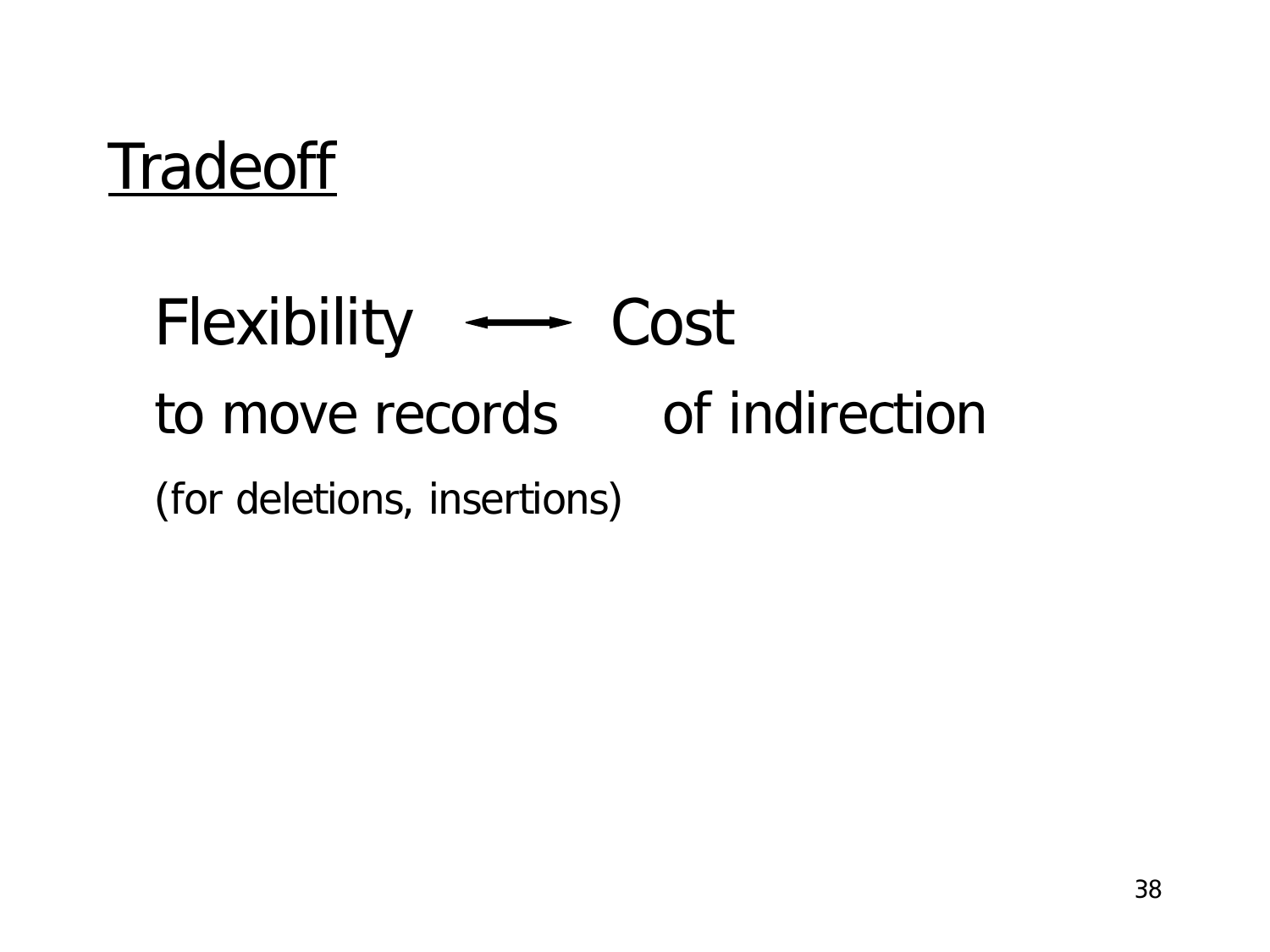

# Tradeoff
	Flexibility          Cost
	to move records	of indirection
	(for deletions, insertions)

38